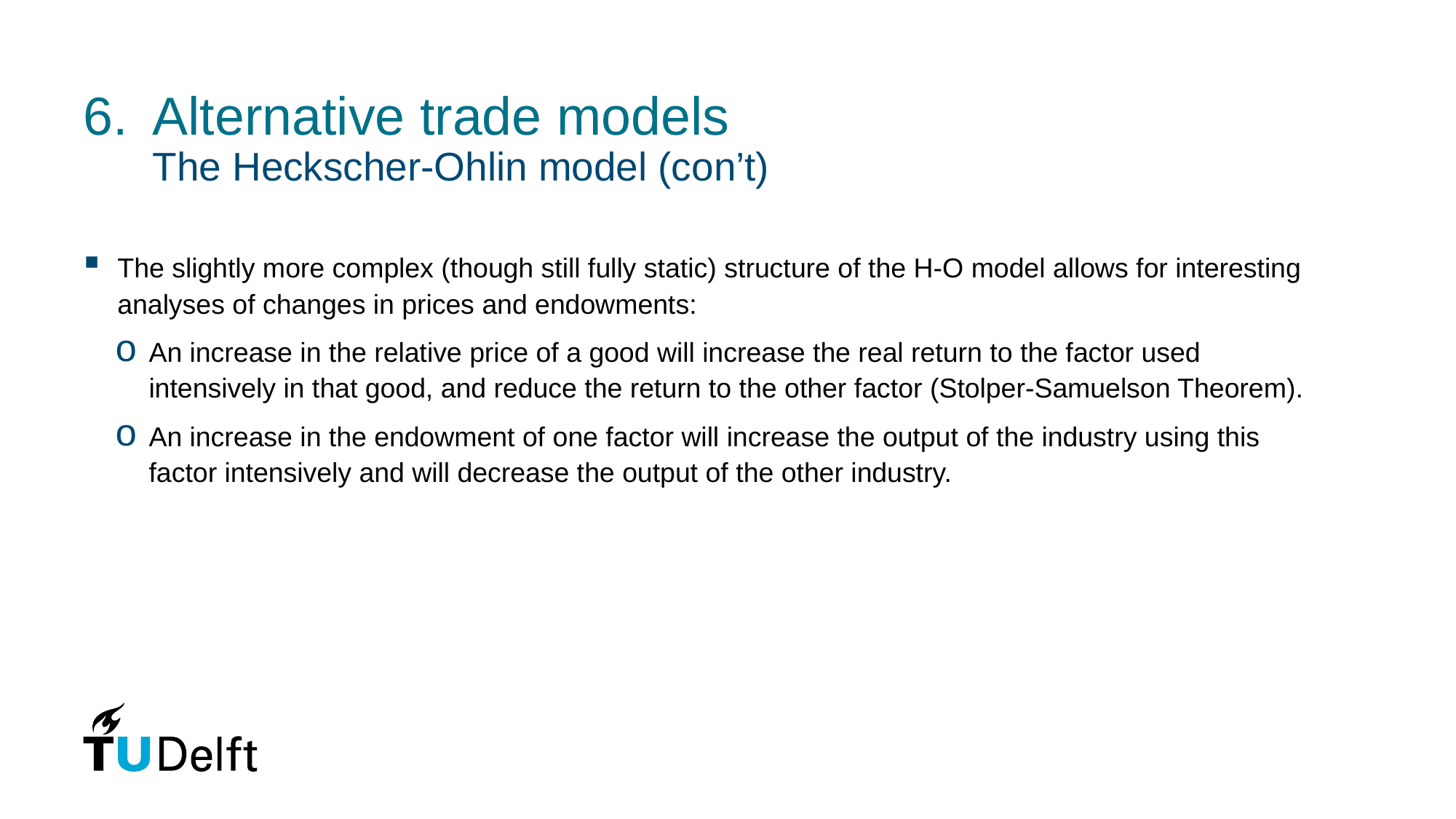

# 6. 	Alternative trade models The Heckscher-Ohlin model (con’t)

The slightly more complex (though still fully static) structure of the H-O model allows for interesting analyses of changes in prices and endowments:
An increase in the relative price of a good will increase the real return to the factor used intensively in that good, and reduce the return to the other factor (Stolper-Samuelson Theorem).
An increase in the endowment of one factor will increase the output of the industry using this factor intensively and will decrease the output of the other industry.